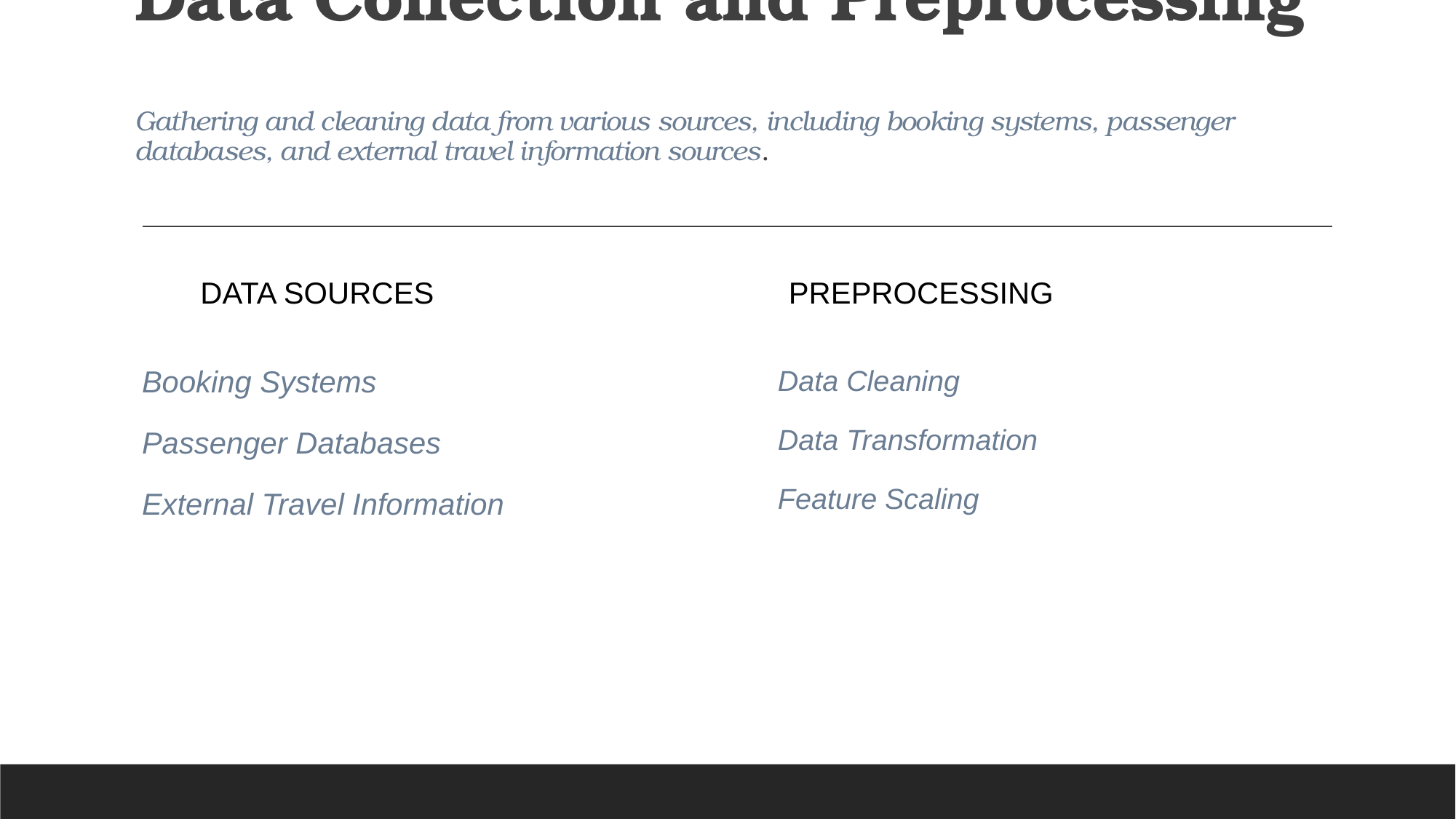

# Data Collection and Preprocessing Gathering and cleaning data from various sources, including booking systems, passenger databases, and external travel information sources.

       Data Sources

Preprocessing
Data Cleaning
Data Transformation
Feature Scaling
Booking Systems
Passenger Databases
External Travel Information